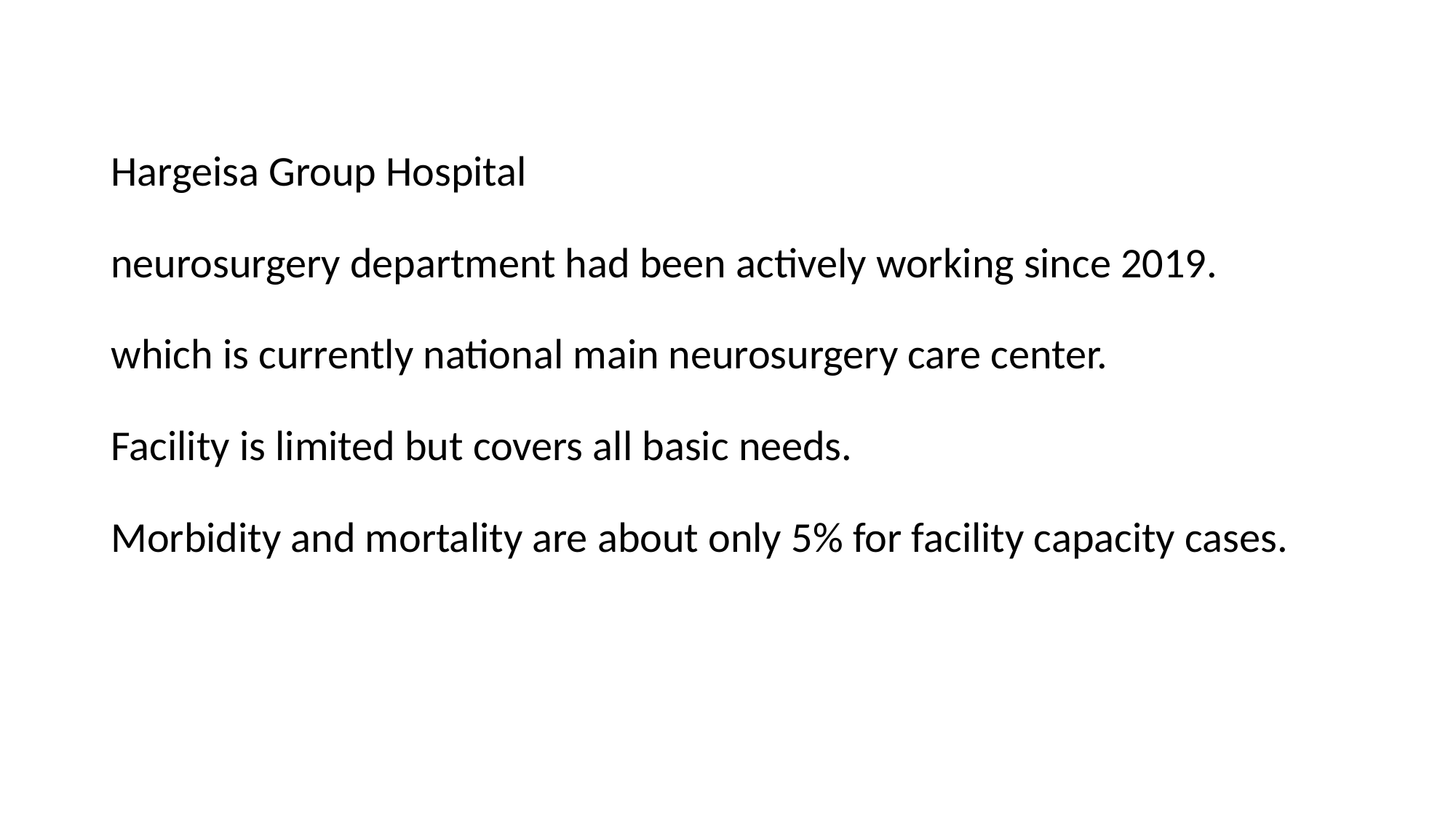

# Hargeisa Group Hospital neurosurgery department had been actively working since 2019. which is currently national main neurosurgery care center. Facility is limited but covers all basic needs. Morbidity and mortality are about only 5% for facility capacity cases.